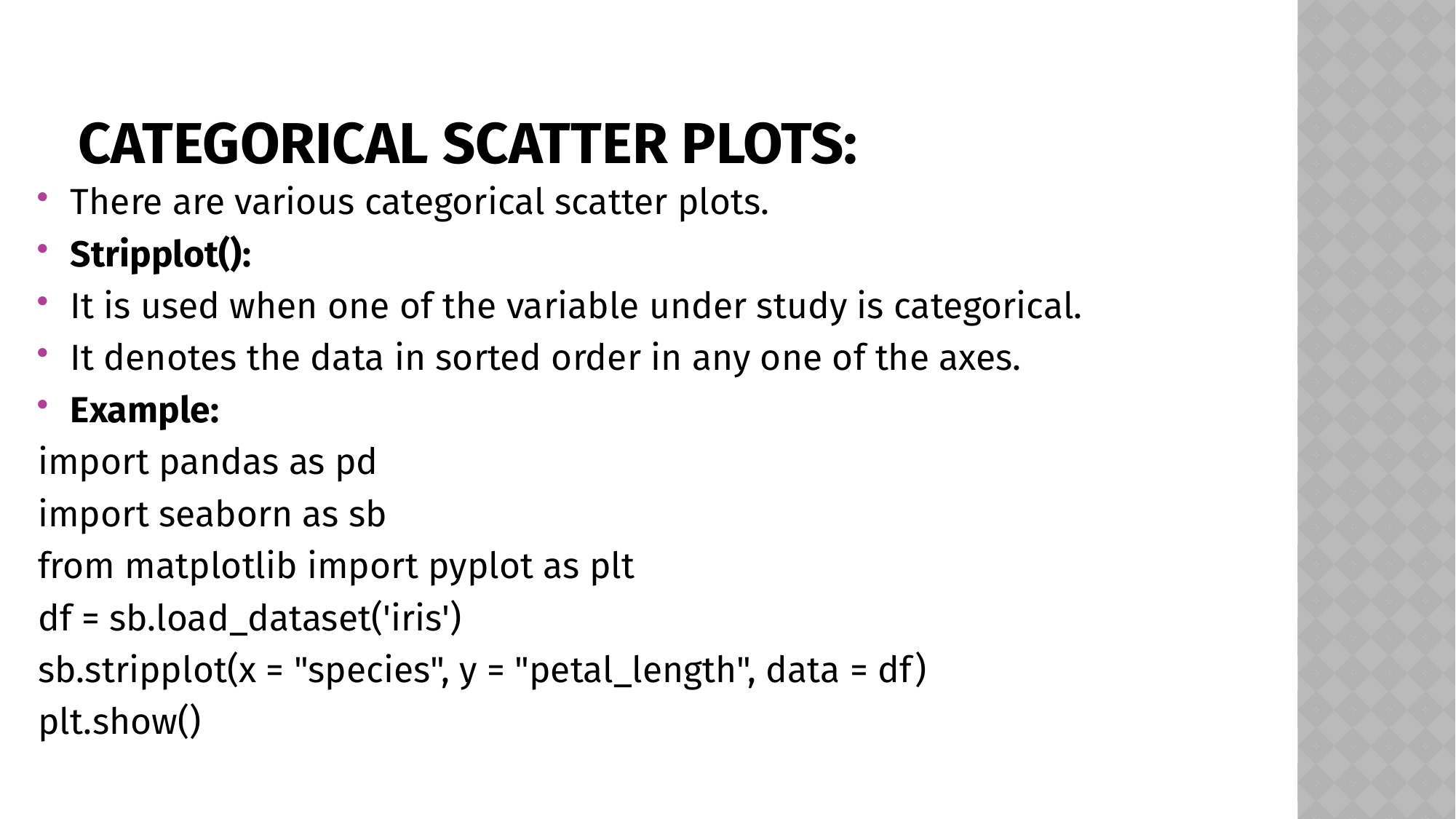

# CATEGORICAL SCATTER PLOTS:
There are various categorical scatter plots.
Stripplot():
It is used when one of the variable under study is categorical.
It denotes the data in sorted order in any one of the axes.
Example:
import pandas as pd
import seaborn as sb
from matplotlib import pyplot as plt
df = sb.load_dataset('iris')
sb.stripplot(x = "species", y = "petal_length", data = df)
plt.show()